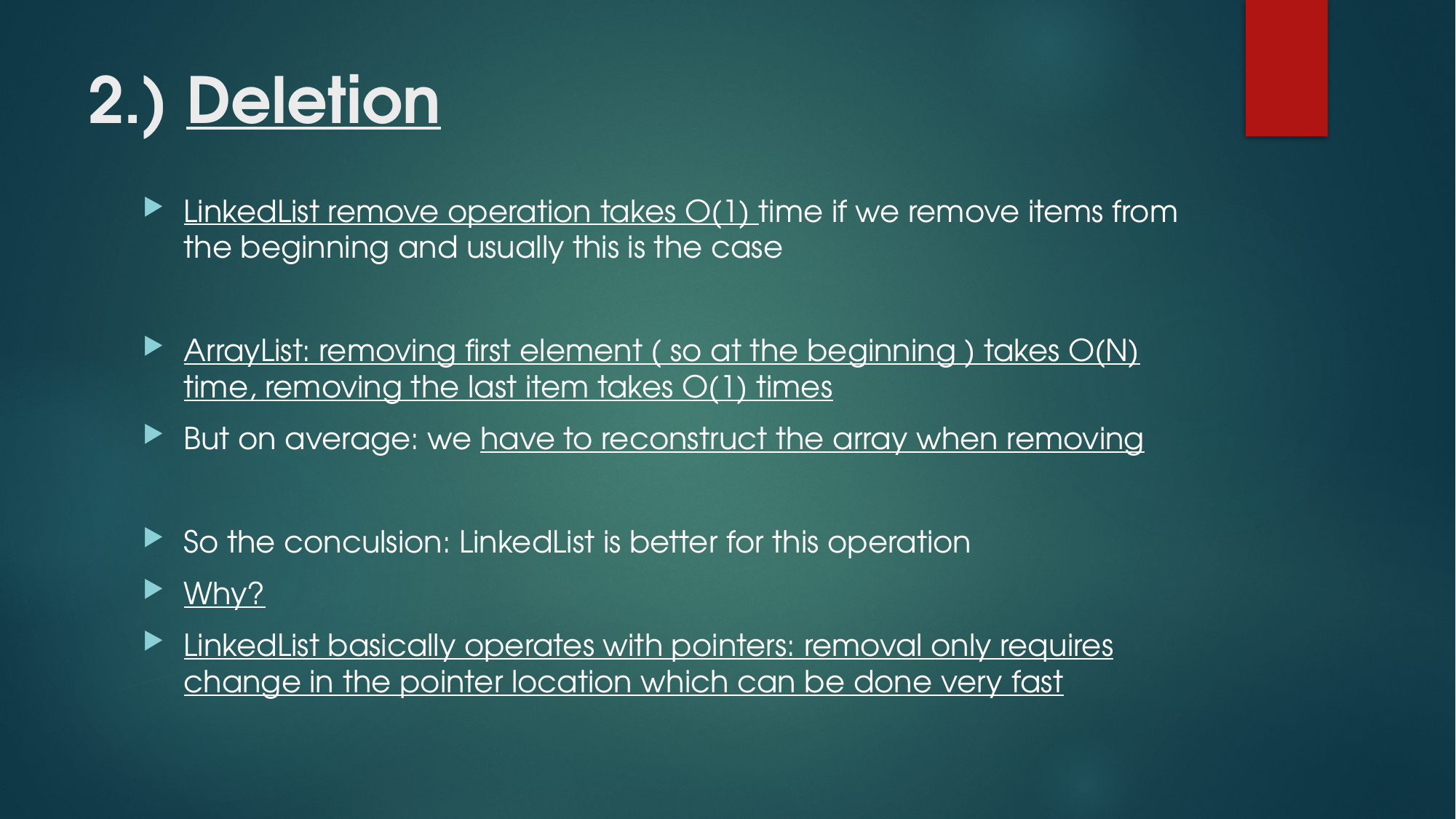

# 2.) Deletion
LinkedList remove operation takes O(1) time if we remove items from the beginning and usually this is the case

ArrayList: removing first element ( so at the beginning ) takes O(N) time, removing the last item takes O(1) times
But on average: we have to reconstruct the array when removing

So the conculsion: LinkedList is better for this operation
Why?
LinkedList basically operates with pointers: removal only requires change in the pointer location which can be done very fast